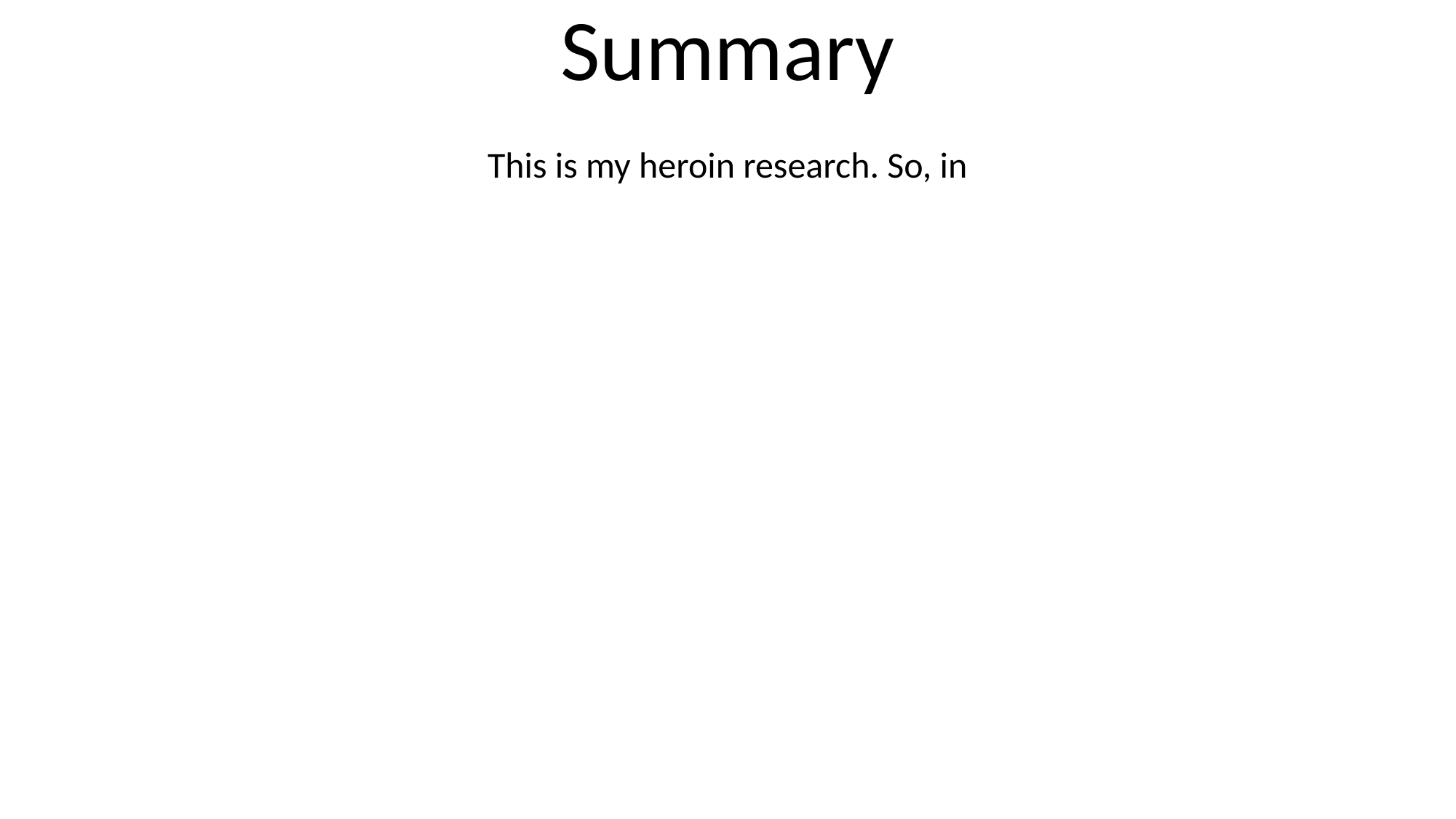

# Summary
This is my heroin research. So, in